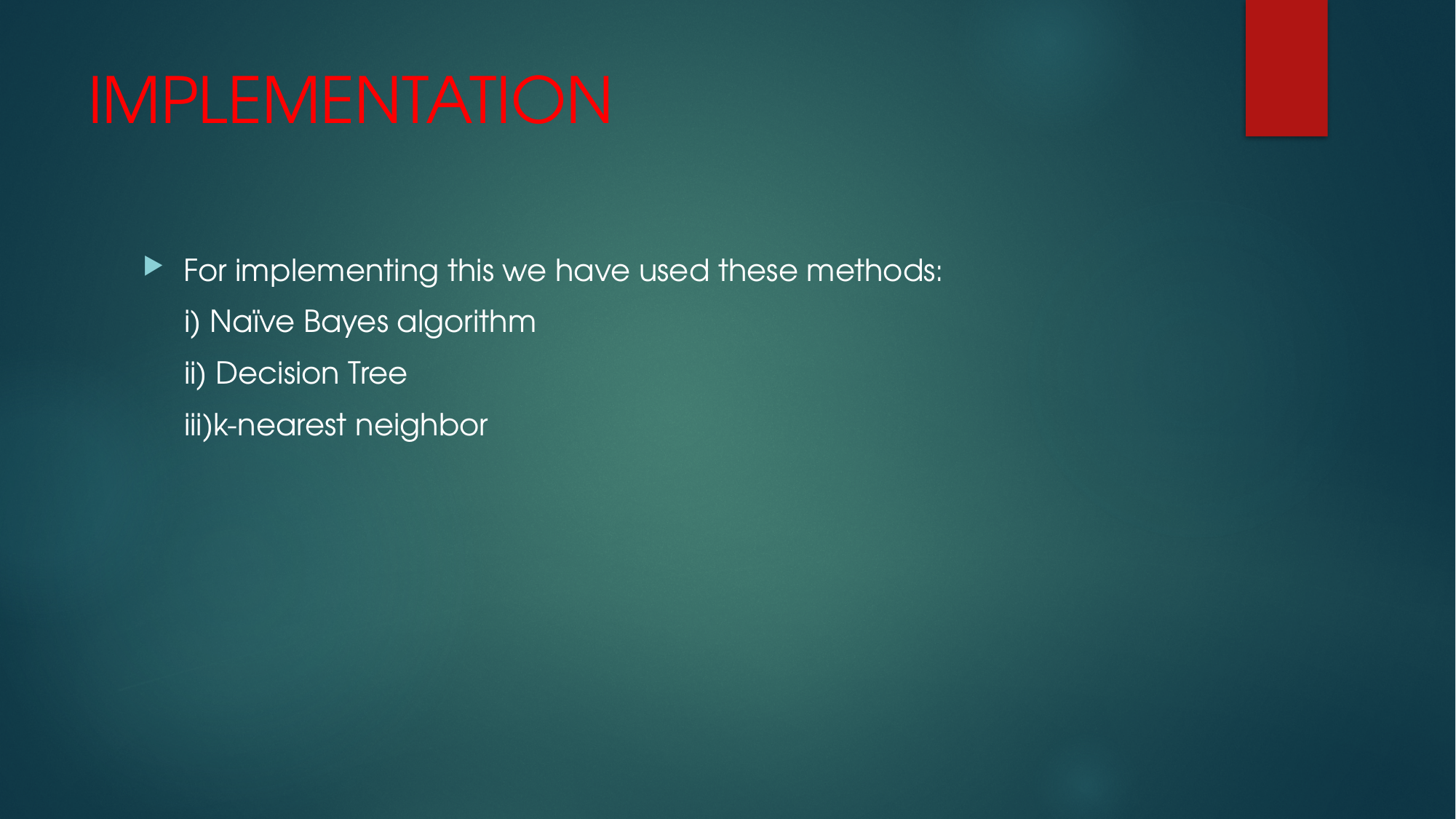

# IMPLEMENTATION
For implementing this we have used these methods:
     i) Naïve Bayes algorithm
     ii) Decision Tree
     iii)k-nearest neighbor